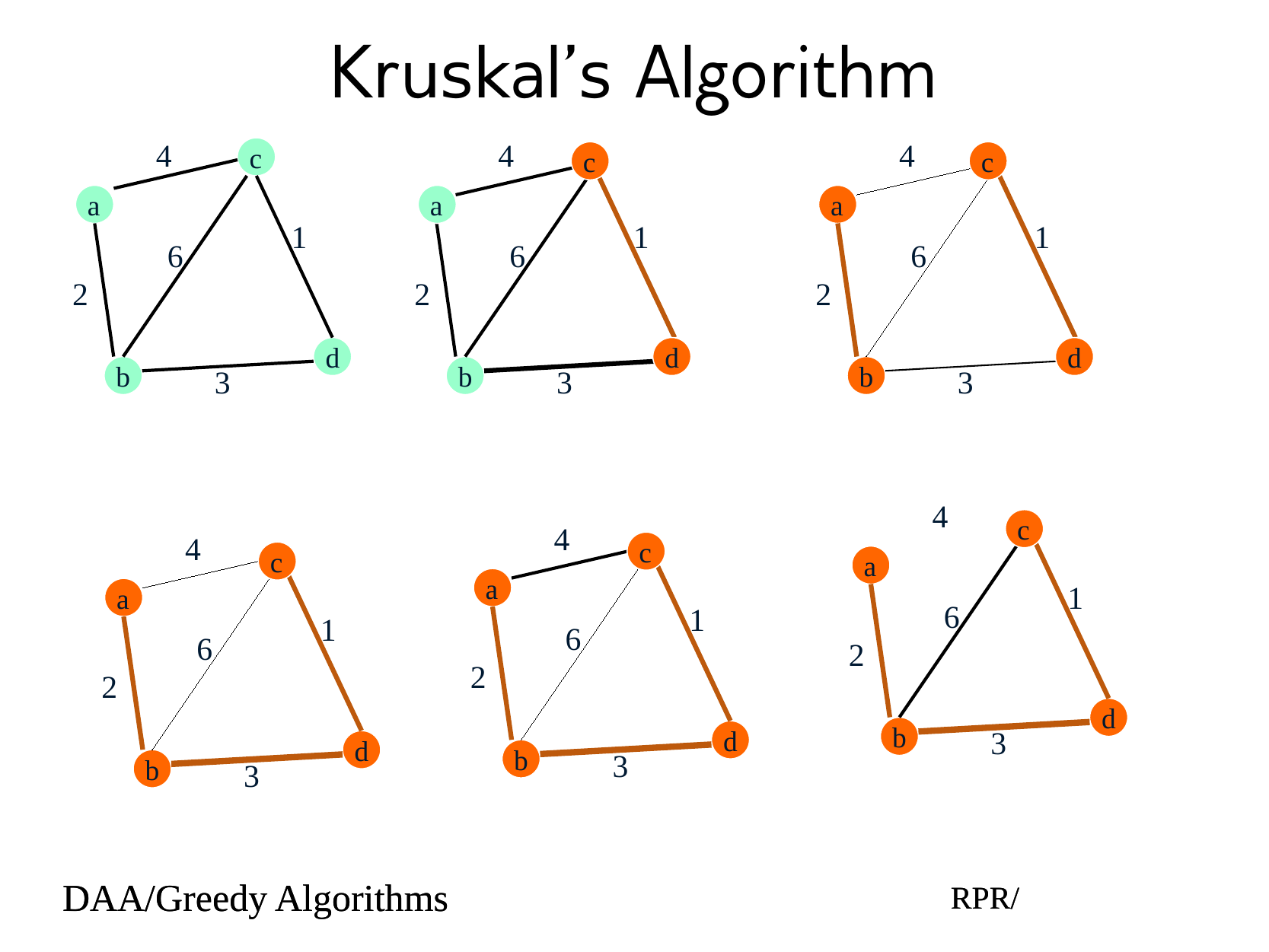

# Kruskal’s Algorithm
4
c

a

1

6
2
d

b

3

4
4
c

c

a

a

1
1

6
6
2
2
d

d

b

b

3
3

4
c

4
4
c

c

a

a

1
a

6
1
1

6

6
2
2
2
d

b

3
d

d

b

3

b

3

DAA/Greedy Algorithms
RPR/
4